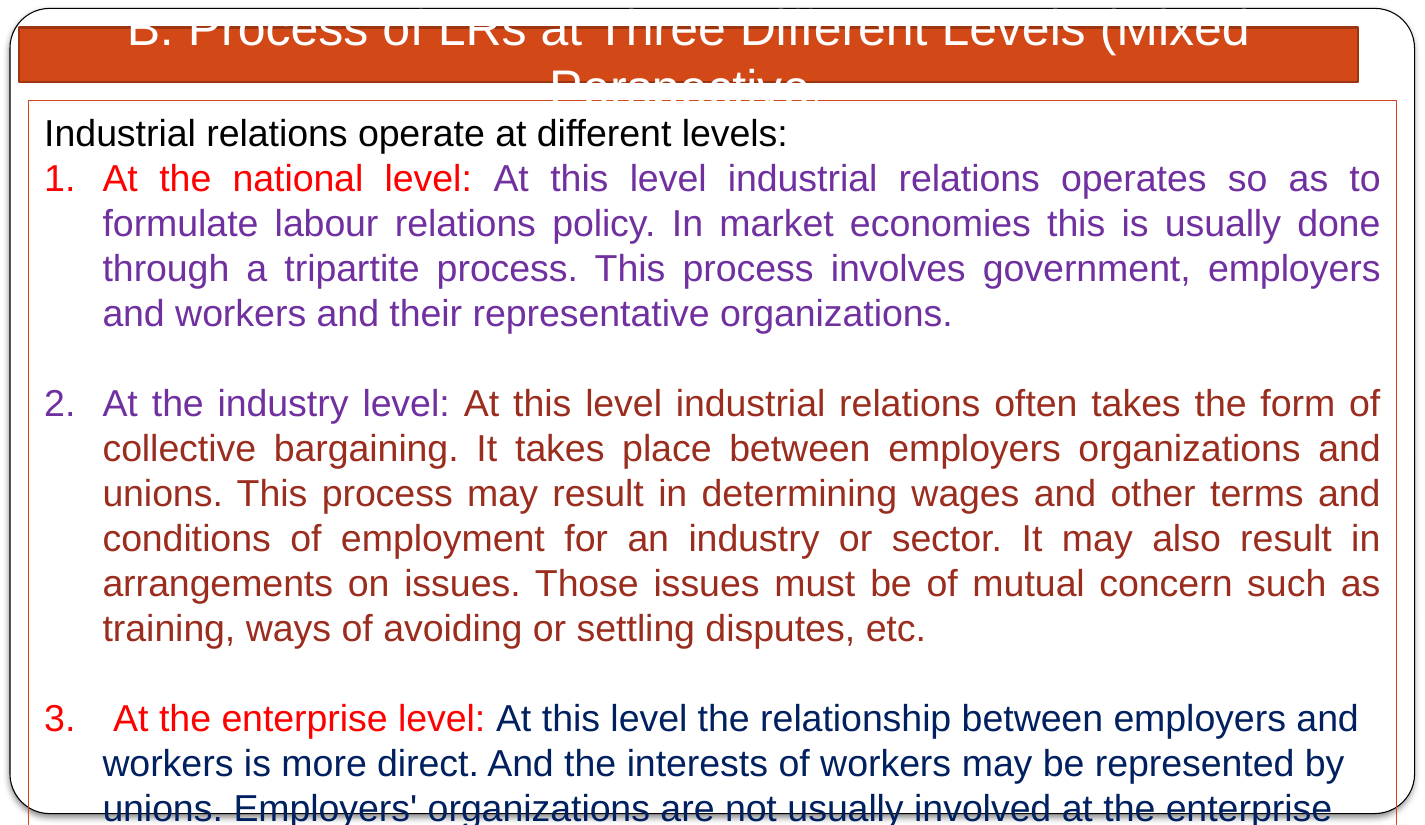

B. Process of LRs at Three Different Levels (Mixed Perspective)
Industrial relations operate at different levels:
At the national level: At this level industrial relations operates so as to formulate labour relations policy. In market economies this is usually done through a tripartite process. This process involves government, employers and workers and their representative organizations.

At the industry level: At this level industrial relations often takes the form of collective bargaining. It takes place between employers organizations and unions. This process may result in determining wages and other terms and conditions of employment for an industry or sector. It may also result in arrangements on issues. Those issues must be of mutual concern such as training, ways of avoiding or settling disputes, etc.

 At the enterprise level: At this level the relationship between employers and workers is more direct. And the interests of workers may be represented by unions. Employers' organizations are not usually involved at the enterprise level in representing the employers interests with workers or their union.
	Conclusion: Sound industrial relations at the national level build trust and confidence